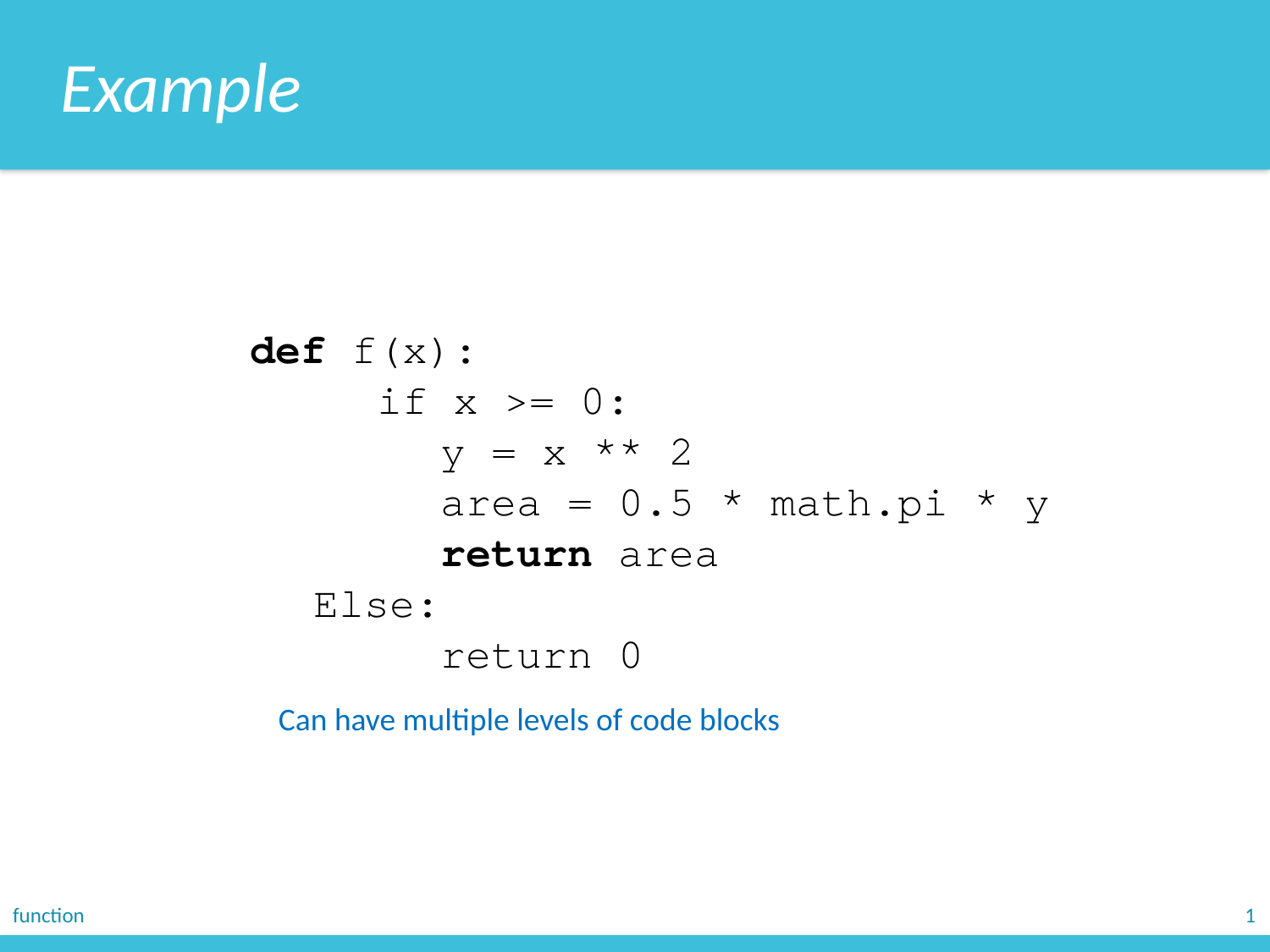

Example
def f(x):
	if x >= 0:
	y = x ** 2
	area = 0.5 * math.pi * y
	return area
Else:
	return 0
Can have multiple levels of code blocks
function
1